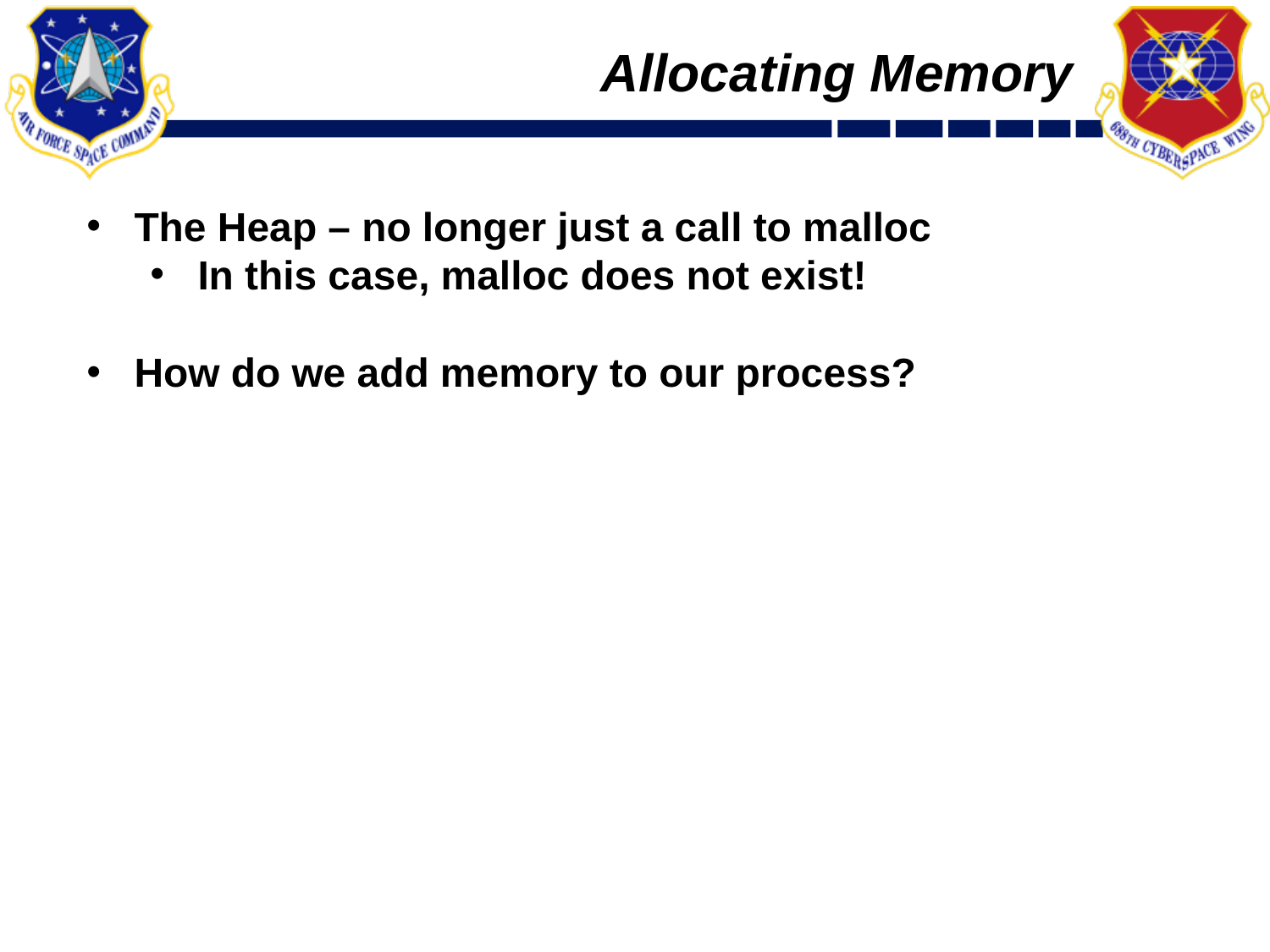

# Allocating Memory
The Heap – no longer just a call to malloc
In this case, malloc does not exist!

How do we add memory to our process?